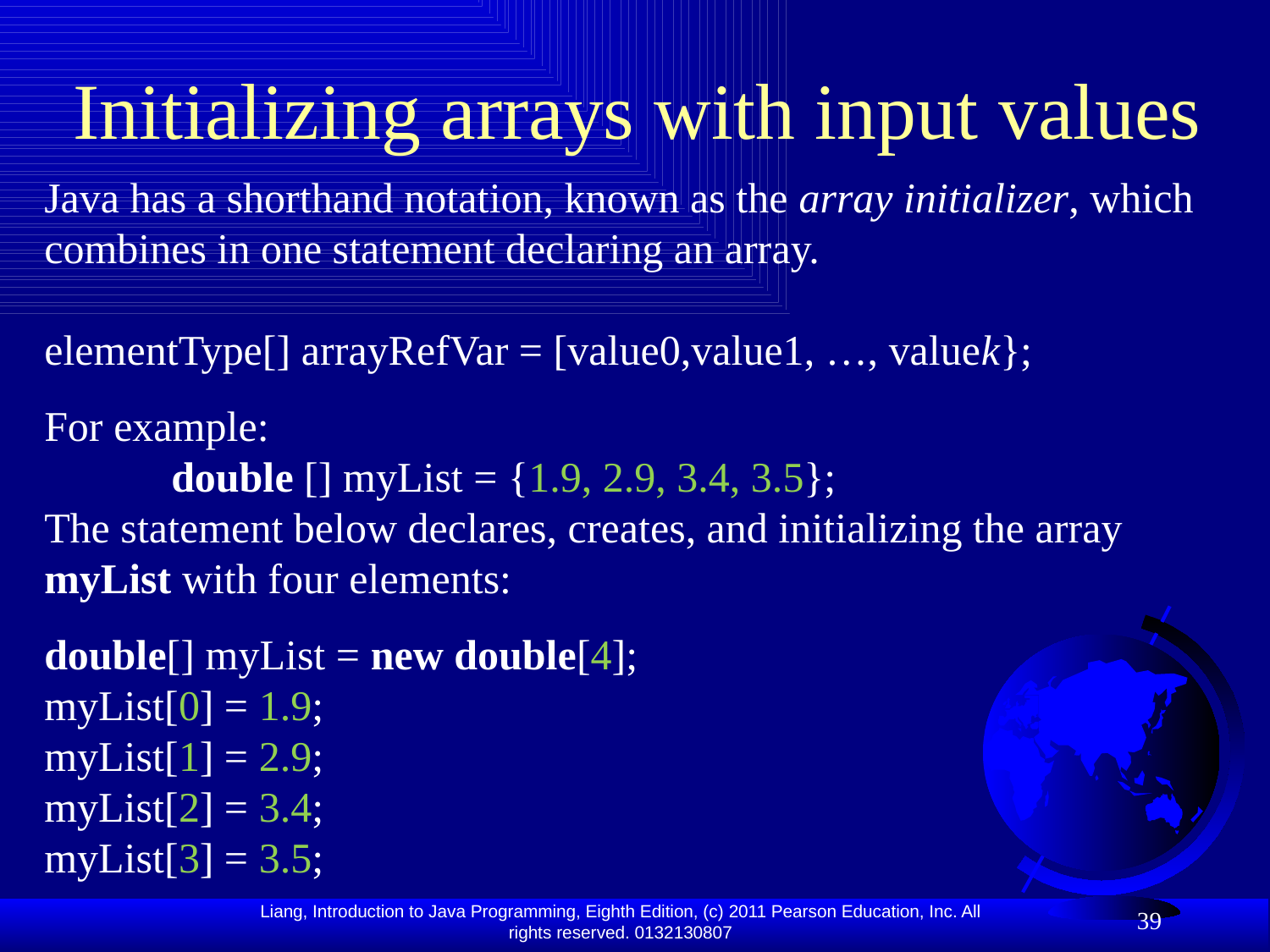

# Initializing arrays with input values
Java has a shorthand notation, known as the array initializer, which combines in one statement declaring an array.

elementType[] arrayRefVar = [value0,value1, …, valuek};

For example:
	double [] myList = {1.9, 2.9, 3.4, 3.5};
The statement below declares, creates, and initializing the array myList with four elements:

double[] myList = new double[4];
myList[0] = 1.9;
myList[1] = 2.9;
myList[2] = 3.4;
myList[3] = 3.5;

39